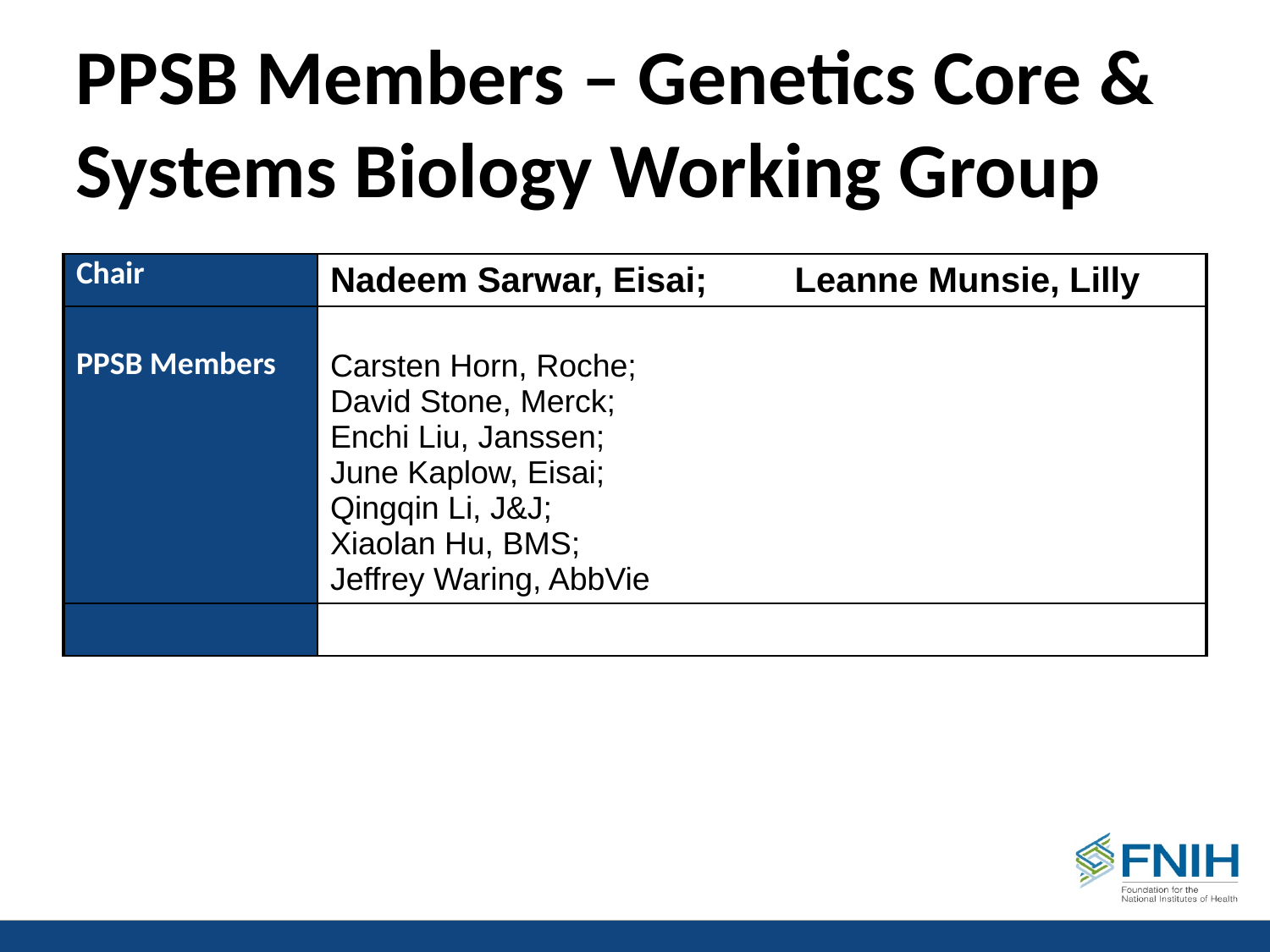

# PPSB Members – Genetics Core & Systems Biology Working Group
| Chair | Nadeem Sarwar, Eisai; Leanne Munsie, Lilly |
| --- | --- |
| PPSB Members | Carsten Horn, Roche; David Stone, Merck; Enchi Liu, Janssen; June Kaplow, Eisai; Qingqin Li, J&J; Xiaolan Hu, BMS; Jeffrey Waring, AbbVie |
|  |  |